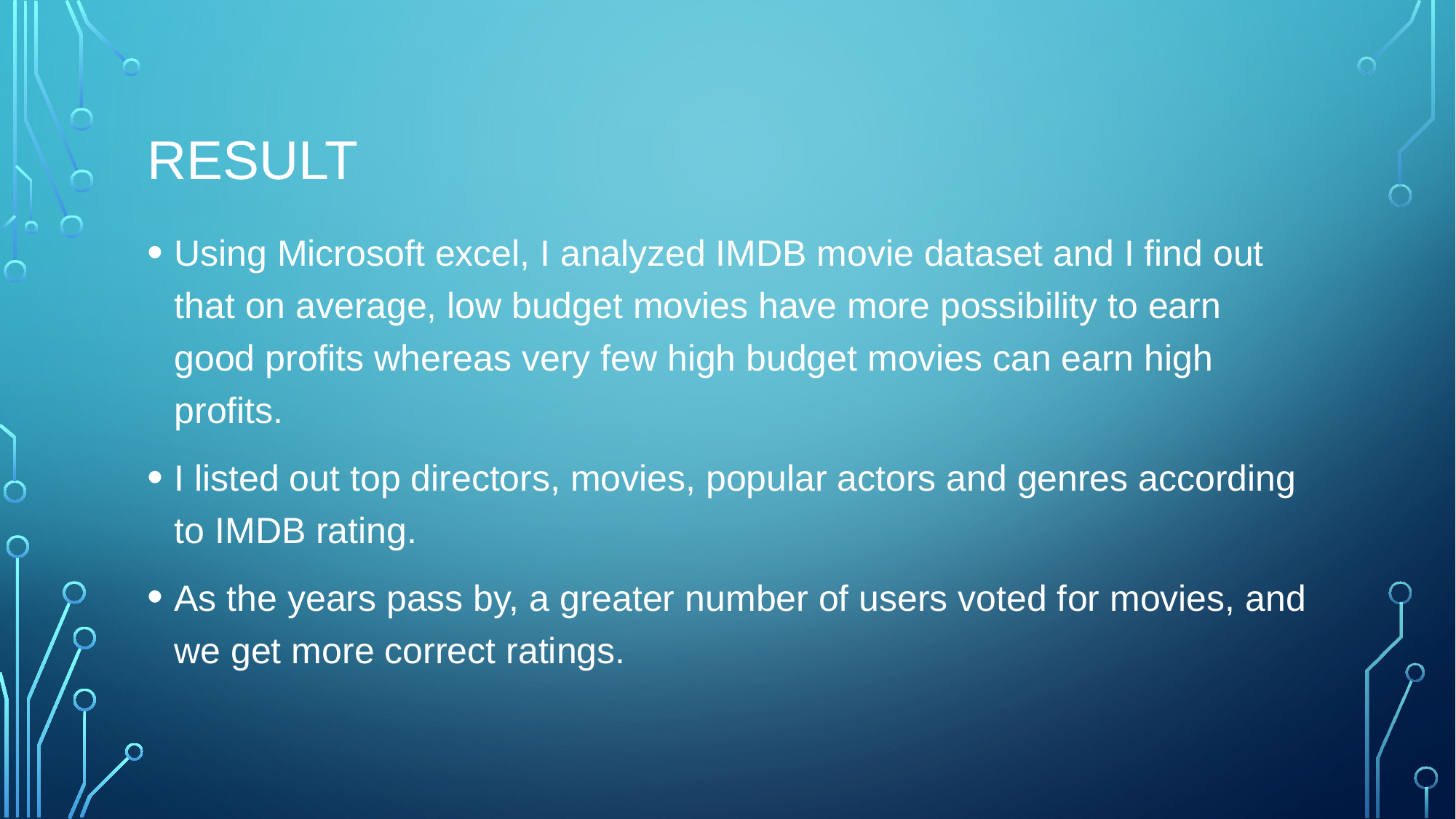

# result
Using Microsoft excel, I analyzed IMDB movie dataset and I find out that on average, low budget movies have more possibility to earn good profits whereas very few high budget movies can earn high profits.
I listed out top directors, movies, popular actors and genres according to IMDB rating.
As the years pass by, a greater number of users voted for movies, and we get more correct ratings.